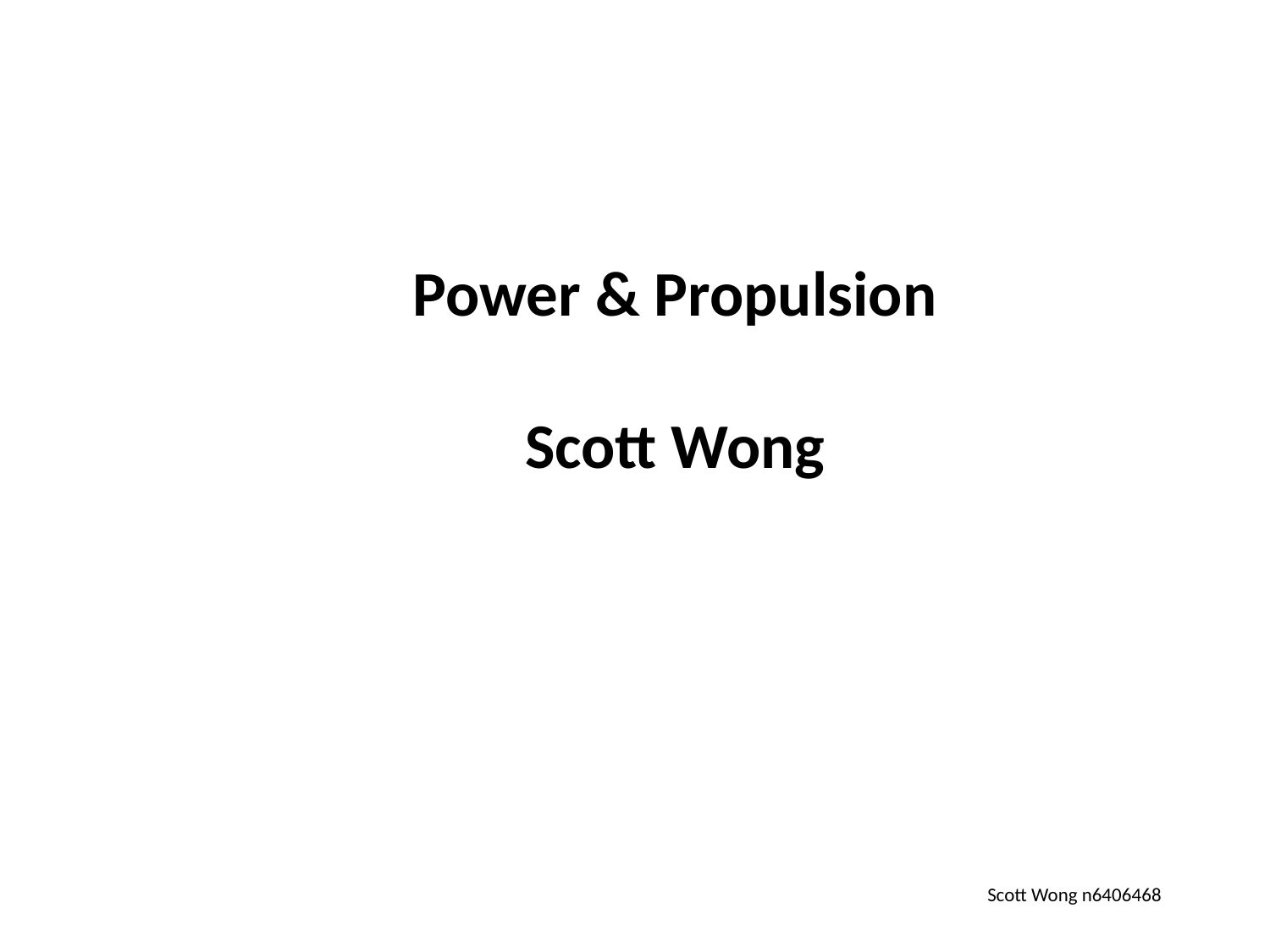

Power & Propulsion

Scott Wong
Scott Wong n6406468